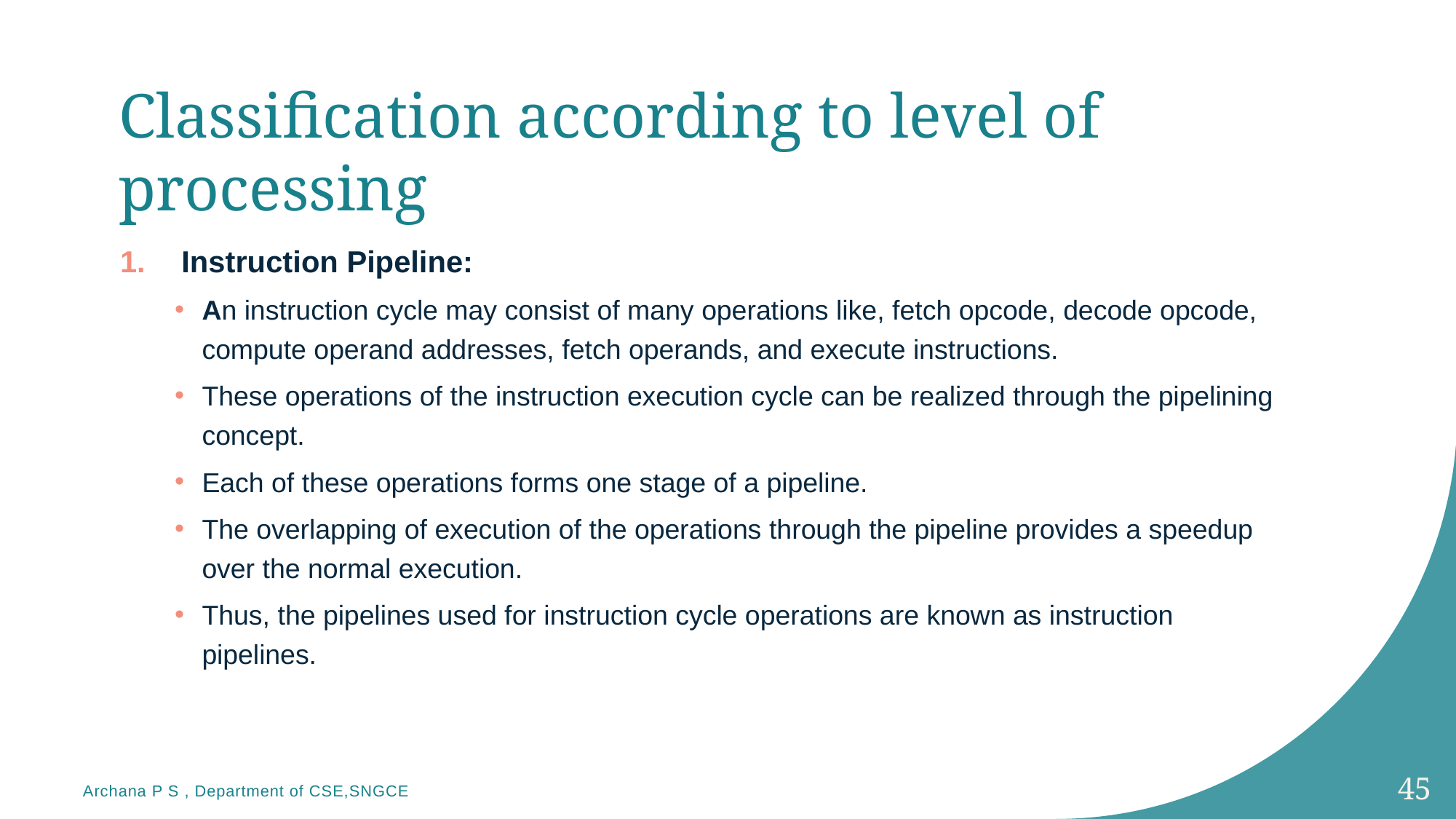

# Classification according to level of processing
Instruction Pipeline:
An instruction cycle may consist of many operations like, fetch opcode, decode opcode, compute operand addresses, fetch operands, and execute instructions.
These operations of the instruction execution cycle can be realized through the pipelining concept.
Each of these operations forms one stage of a pipeline.
The overlapping of execution of the operations through the pipeline provides a speedup over the normal execution.
Thus, the pipelines used for instruction cycle operations are known as instruction pipelines.

45
Archana P S , Department of CSE,SNGCE